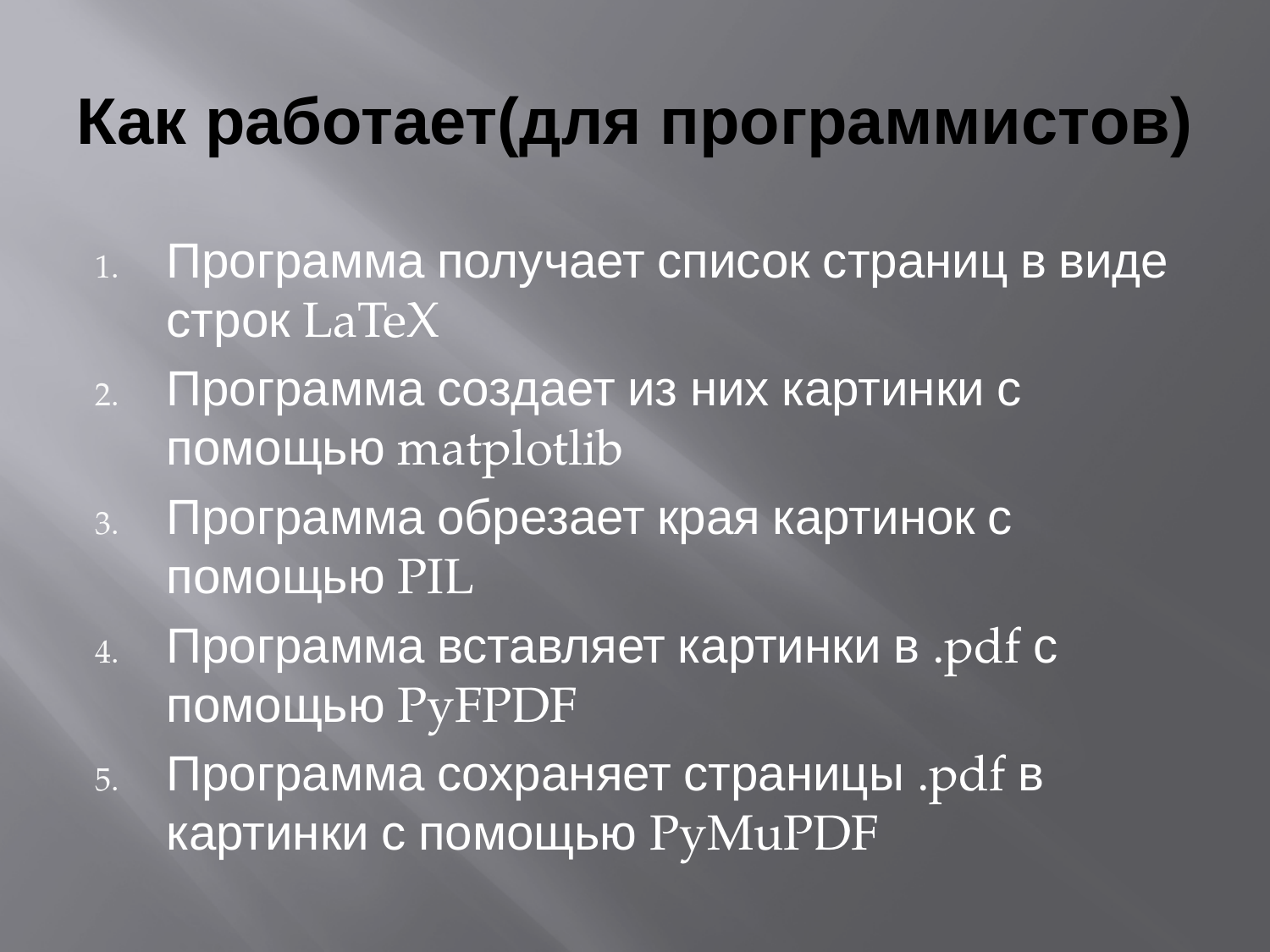

# Как работает(для программистов)
Программа получает список страниц в виде строк LaTeX
Программа создает из них картинки с помощью matplotlib
Программа обрезает края картинок с помощью PIL
Программа вставляет картинки в .pdf с помощью PyFPDF
Программа сохраняет страницы .pdf в картинки с помощью PyMuPDF